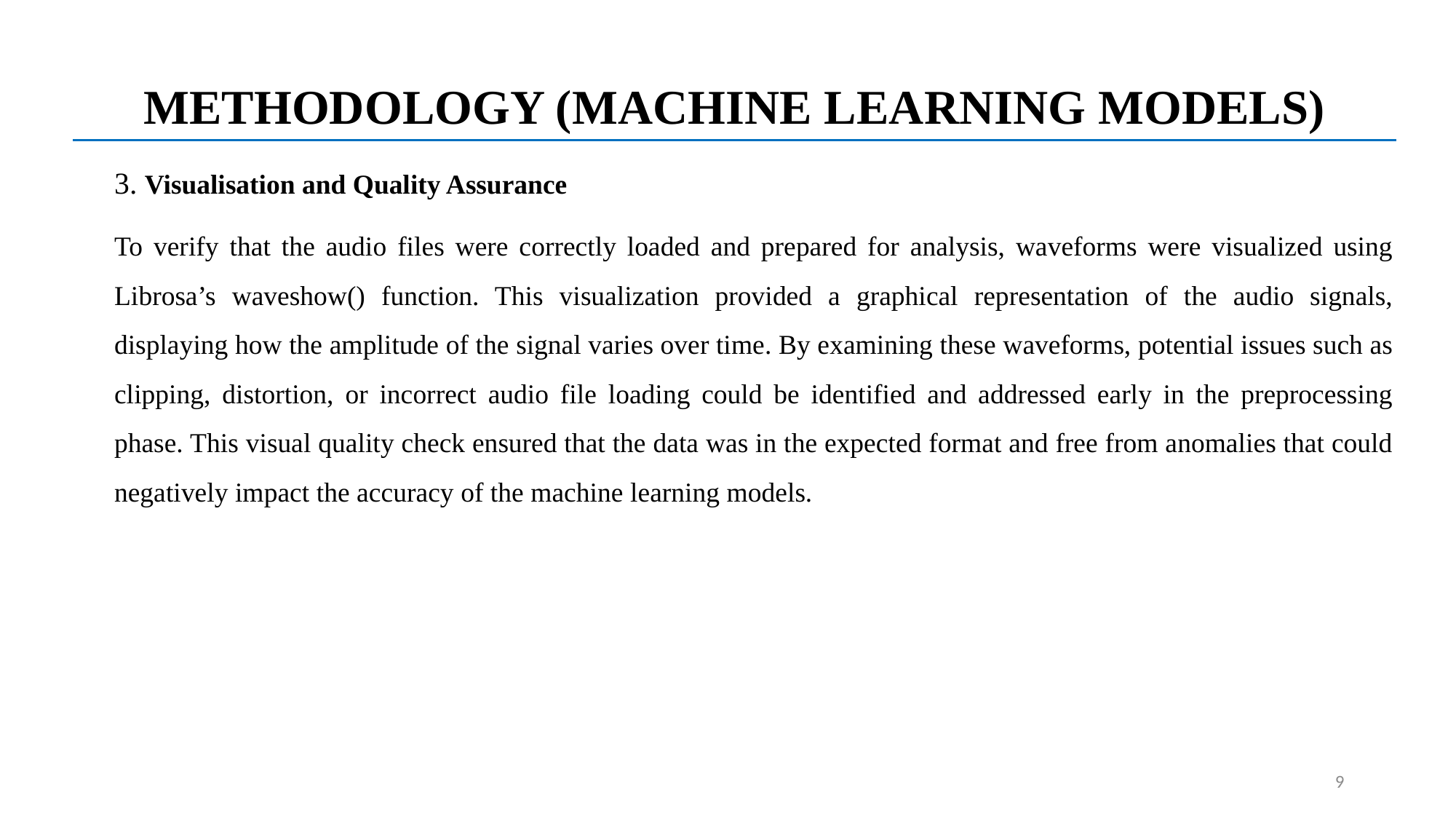

METHODOLOGY (MACHINE LEARNING MODELS)
3. Visualisation and Quality Assurance
To verify that the audio files were correctly loaded and prepared for analysis, waveforms were visualized using Librosa’s waveshow() function. This visualization provided a graphical representation of the audio signals, displaying how the amplitude of the signal varies over time. By examining these waveforms, potential issues such as clipping, distortion, or incorrect audio file loading could be identified and addressed early in the preprocessing phase. This visual quality check ensured that the data was in the expected format and free from anomalies that could negatively impact the accuracy of the machine learning models.

9